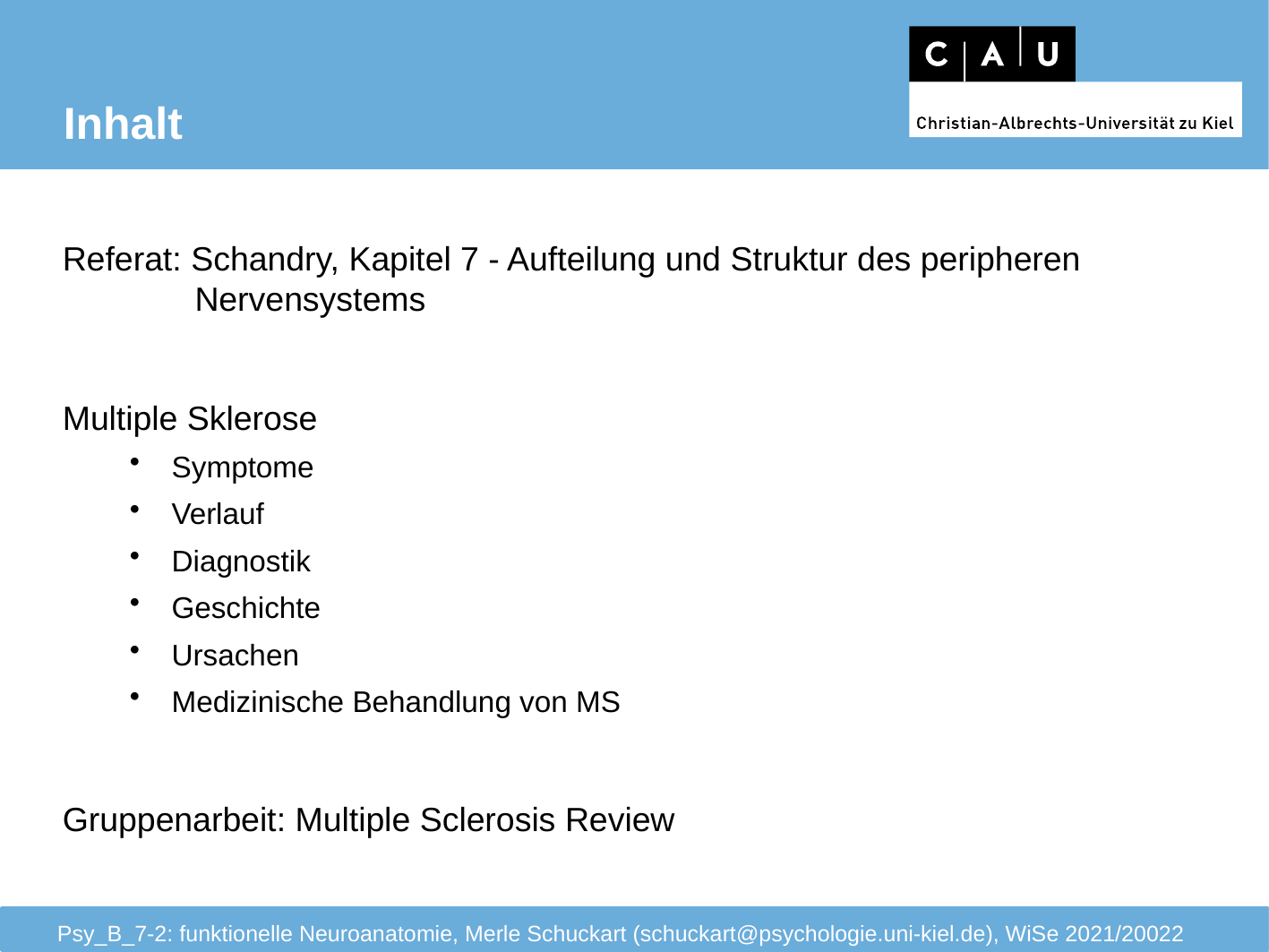

# Inhalt
Referat: Schandry, Kapitel 7 - Aufteilung und Struktur des peripheren Nervensystems

Multiple Sklerose
Symptome
Verlauf
Diagnostik
Geschichte
Ursachen
Medizinische Behandlung von MS

Gruppenarbeit: Multiple Sclerosis Review

2
Psy_B_7-2: funktionelle Neuroanatomie, Merle Schuckart (schuckart@psychologie.uni-kiel.de), WiSe 2021/20022